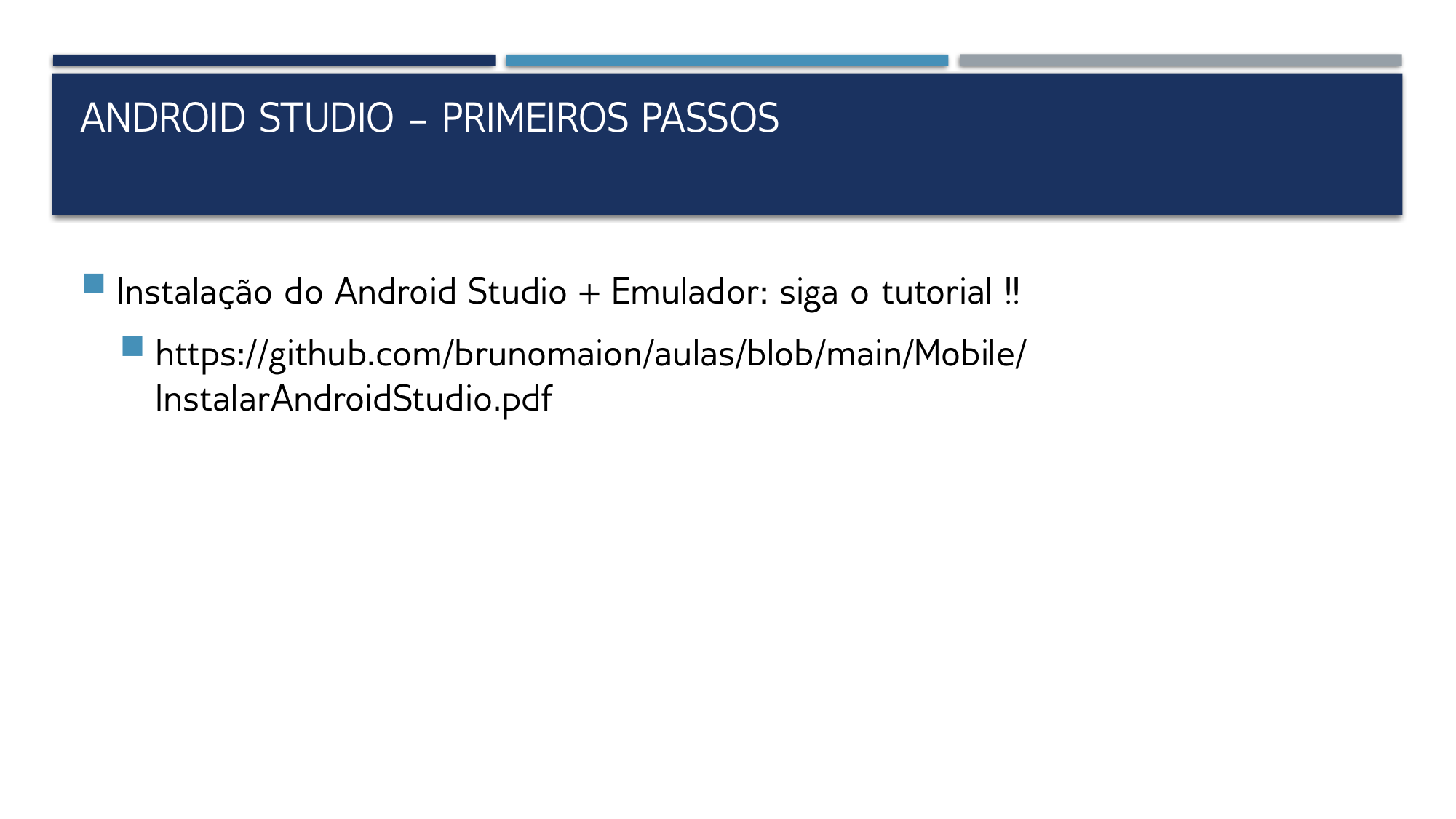

# Android studio – Primeiros passos
Instalação do Android Studio + Emulador: siga o tutorial !!
https://github.com/brunomaion/aulas/blob/main/Mobile/InstalarAndroidStudio.pdf